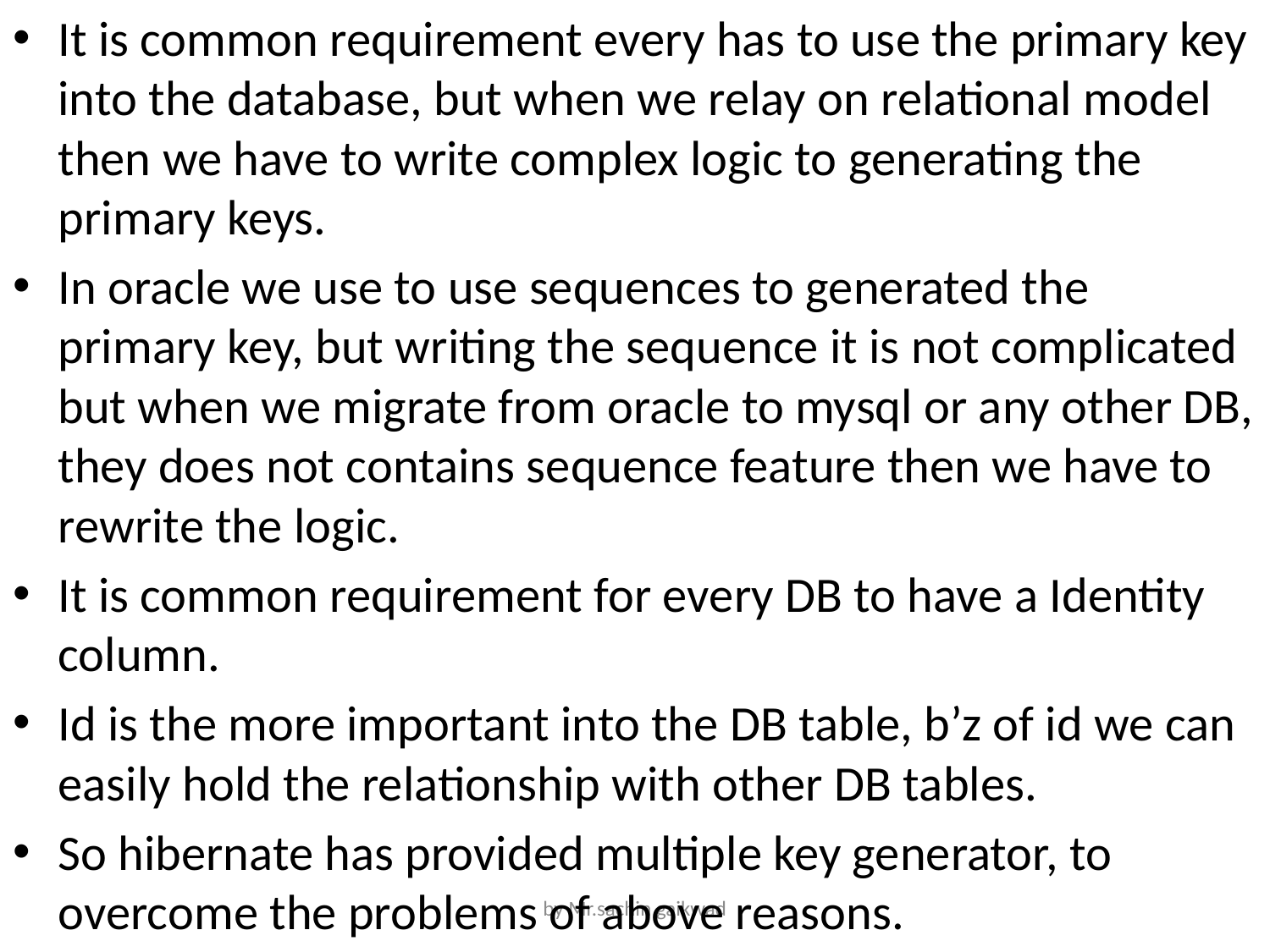

It is common requirement every has to use the primary key into the database, but when we relay on relational model then we have to write complex logic to generating the primary keys.
In oracle we use to use sequences to generated the primary key, but writing the sequence it is not complicated but when we migrate from oracle to mysql or any other DB, they does not contains sequence feature then we have to rewrite the logic.
It is common requirement for every DB to have a Identity column.
Id is the more important into the DB table, b’z of id we can easily hold the relationship with other DB tables.
So hibernate has provided multiple key generator, to overcome the problems of above reasons.

by Mr.sachin gaikwad